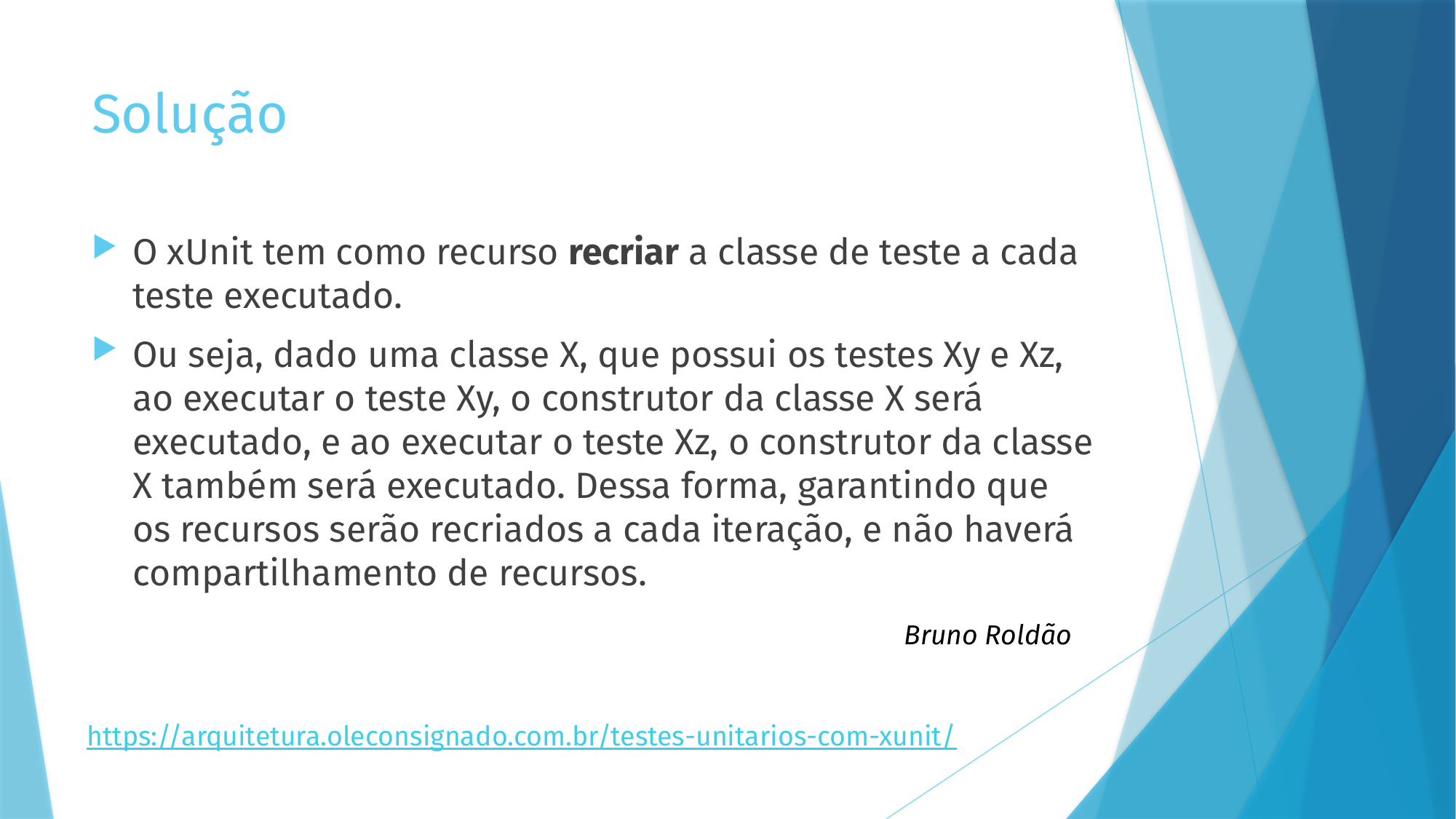

# Solução
O xUnit tem como recurso recriar a classe de teste a cada teste executado.
Ou seja, dado uma classe X, que possui os testes Xy e Xz, ao executar o teste Xy, o construtor da classe X será executado, e ao executar o teste Xz, o construtor da classe X também será executado. Dessa forma, garantindo que os recursos serão recriados a cada iteração, e não haverá compartilhamento de recursos.
Bruno Roldão
https://arquitetura.oleconsignado.com.br/testes-unitarios-com-xunit/